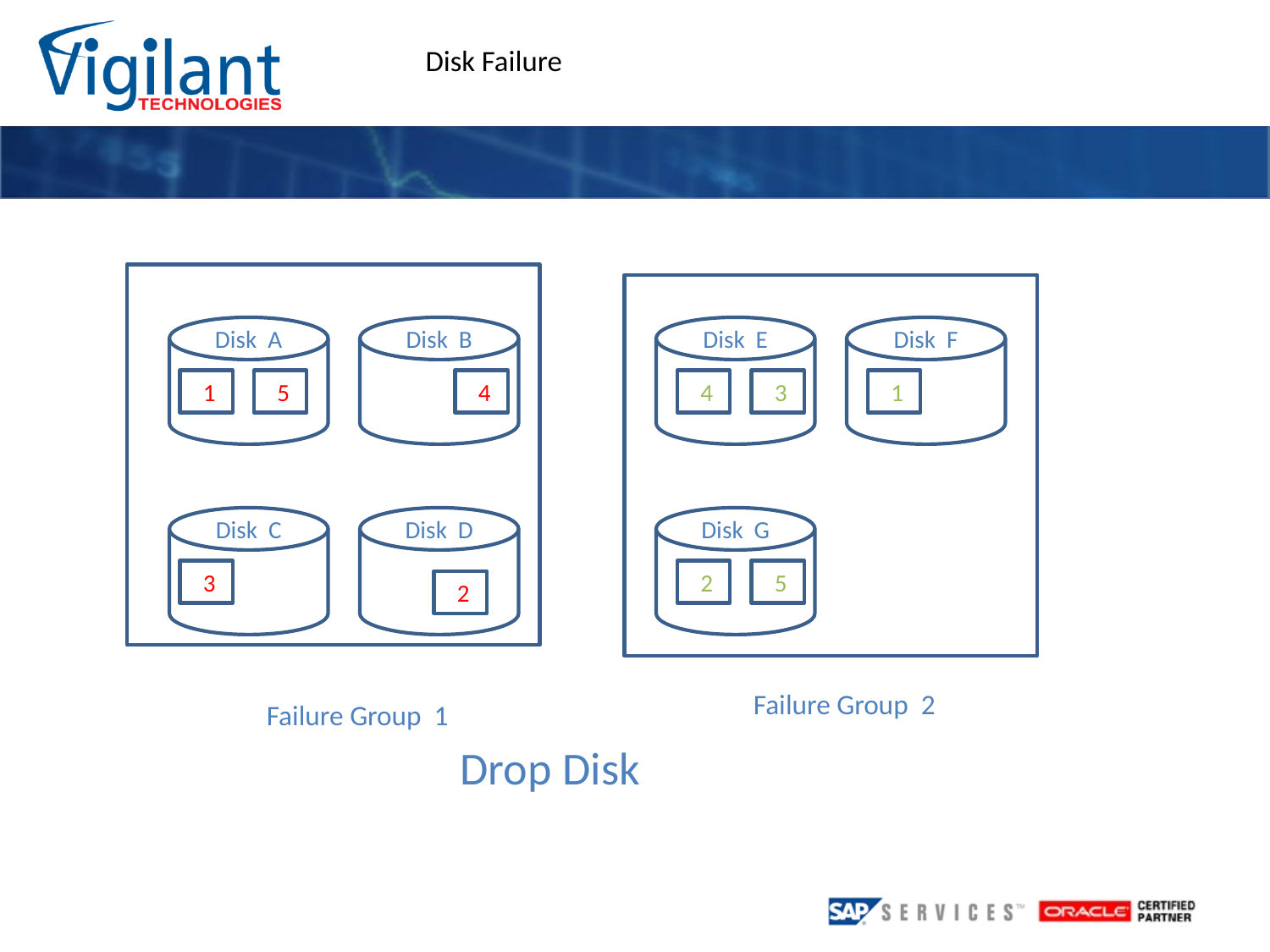

Disk Failure

Disk  A
Disk  B
Disk  E
Disk  F

1
5
4
4
3
1

Disk  C
Disk  D
Disk  G

3

2
5
2
   Failure Group  2
   Failure Group  1
Drop Disk